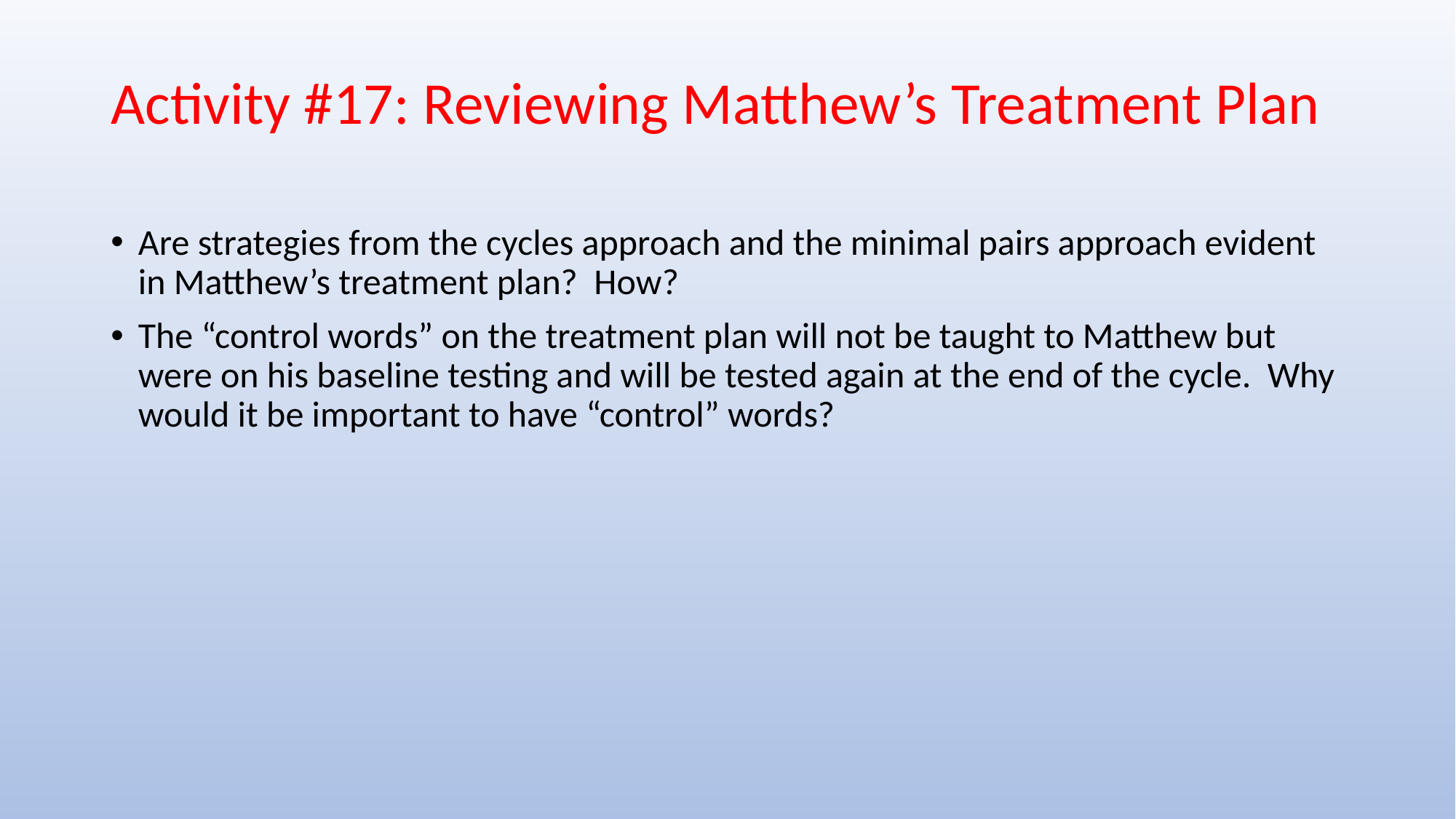

# Activity #17: Reviewing Matthew’s Treatment Plan
Are strategies from the cycles approach and the minimal pairs approach evident in Matthew’s treatment plan?  How?
The “control words” on the treatment plan will not be taught to Matthew but were on his baseline testing and will be tested again at the end of the cycle.  Why would it be important to have “control” words?